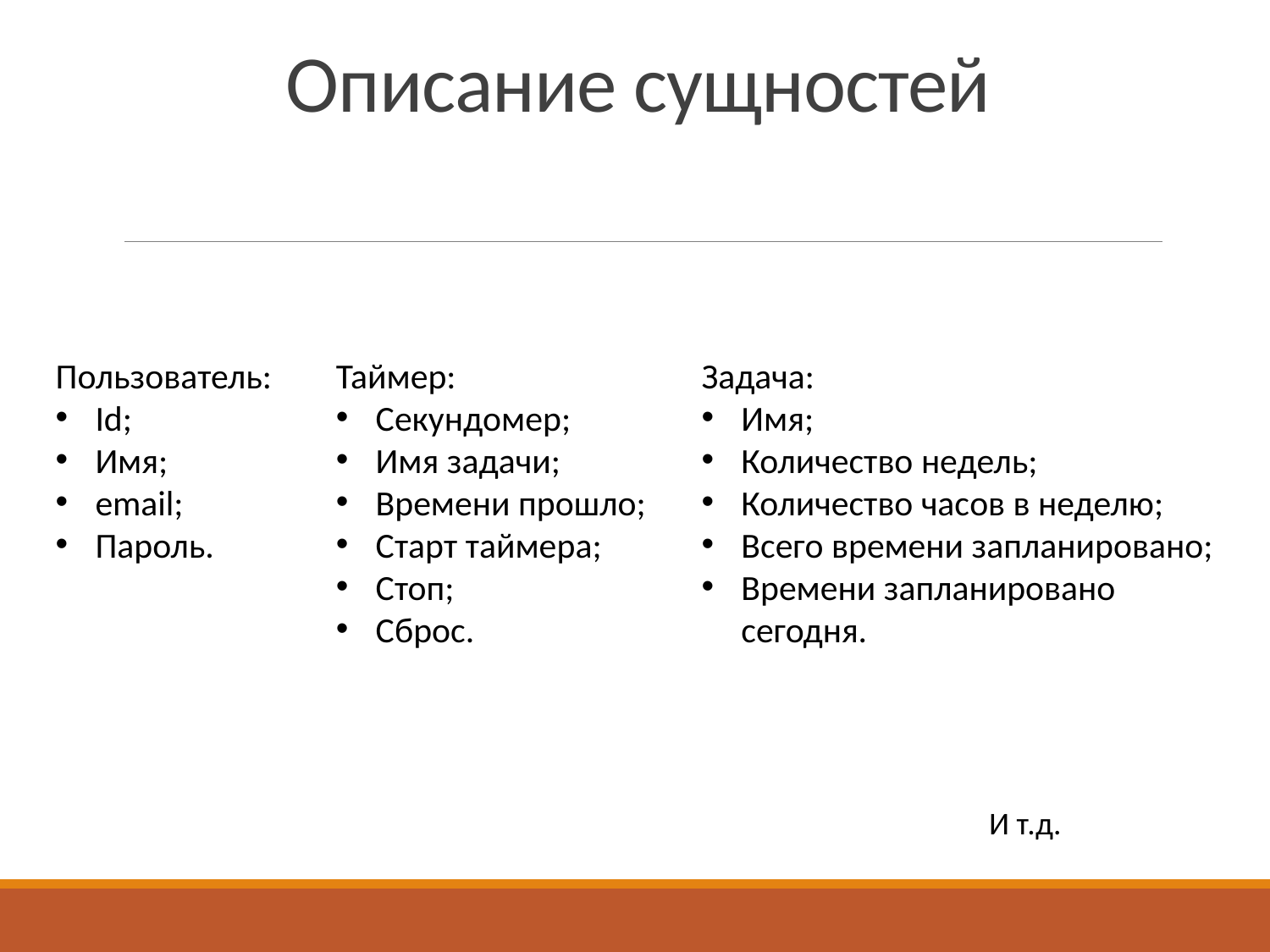

# Описание сущностей
Пользователь:
Id;
Имя;
email;
Пароль.
Таймер:
Секундомер;
Имя задачи;
Времени прошло;
Старт таймера;
Стоп;
Сброс.
Задача:
Имя;
Количество недель;
Количество часов в неделю;
Всего времени запланировано;
Времени запланировано сегодня.
И т.д.